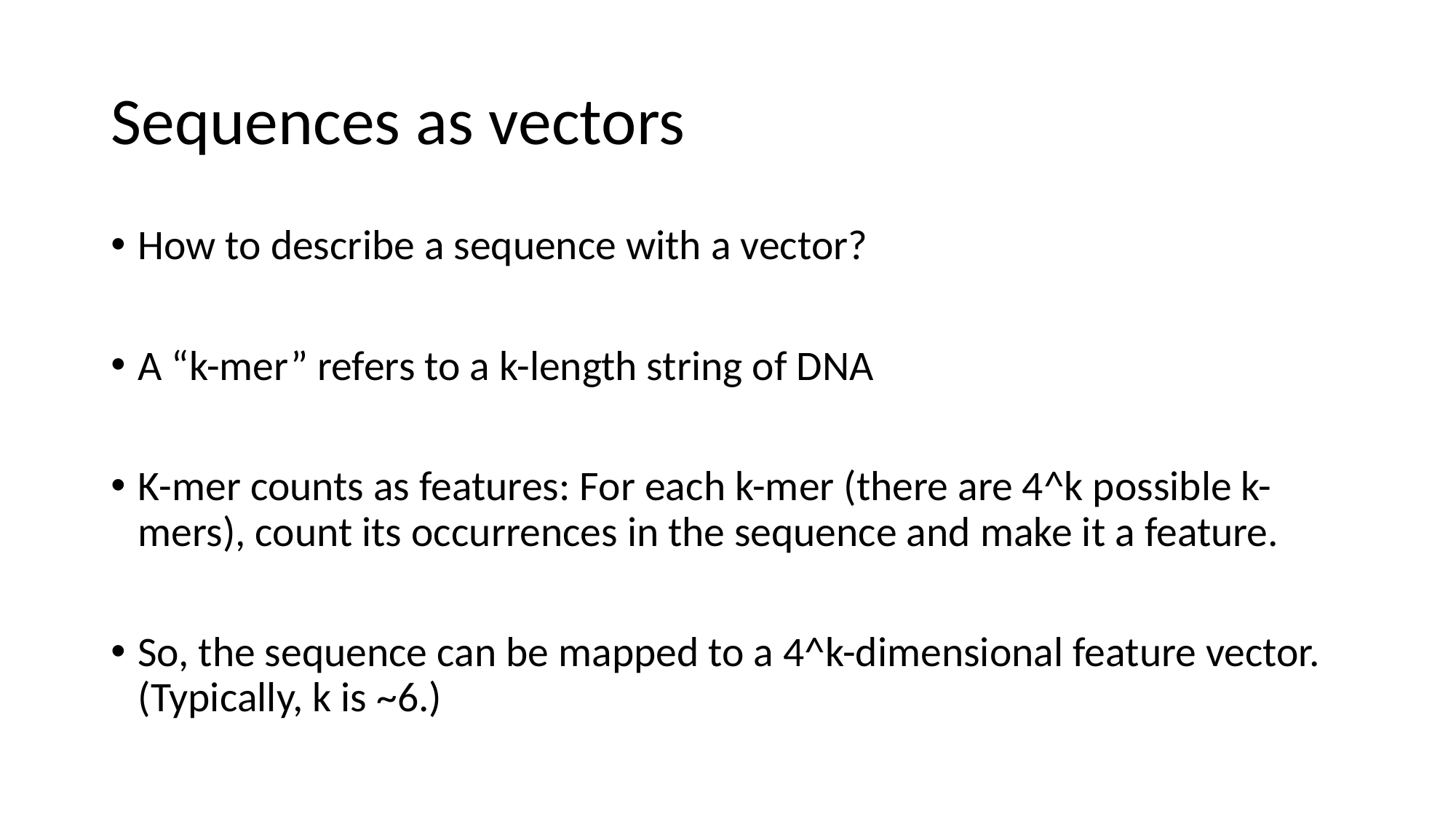

# Sequences as vectors
How to describe a sequence with a vector?

A “k-mer” refers to a k-length string of DNA

K-mer counts as features: For each k-mer (there are 4^k possible k-mers), count its occurrences in the sequence and make it a feature.

So, the sequence can be mapped to a 4^k-dimensional feature vector. (Typically, k is ~6.)